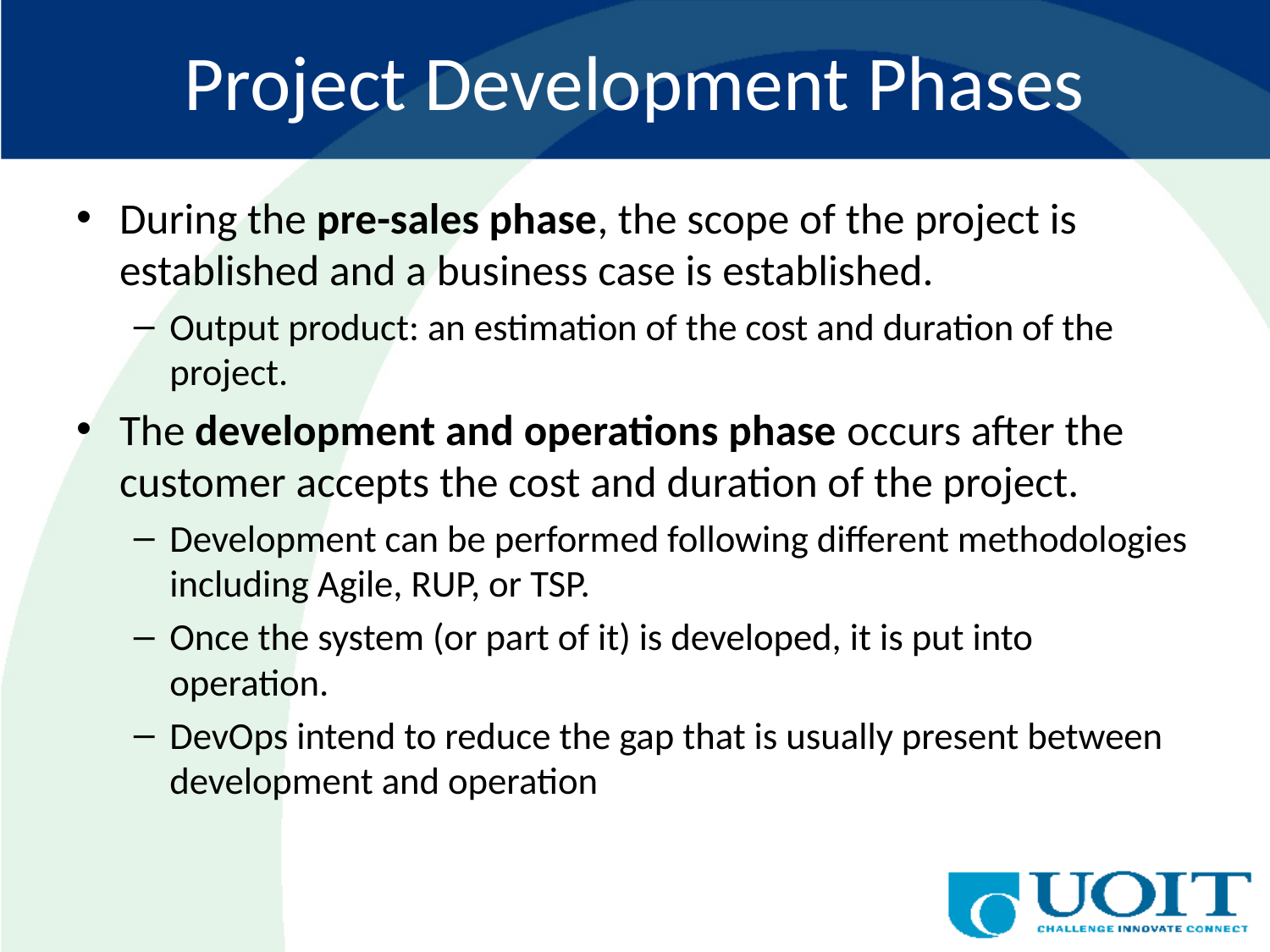

# Project Development Phases
During the pre-sales phase, the scope of the project is established and a business case is established.
Output product: an estimation of the cost and duration of the project.
The development and operations phase occurs after the customer accepts the cost and duration of the project.
Development can be performed following different methodologies including Agile, RUP, or TSP.
Once the system (or part of it) is developed, it is put into operation.
DevOps intend to reduce the gap that is usually present between development and operation